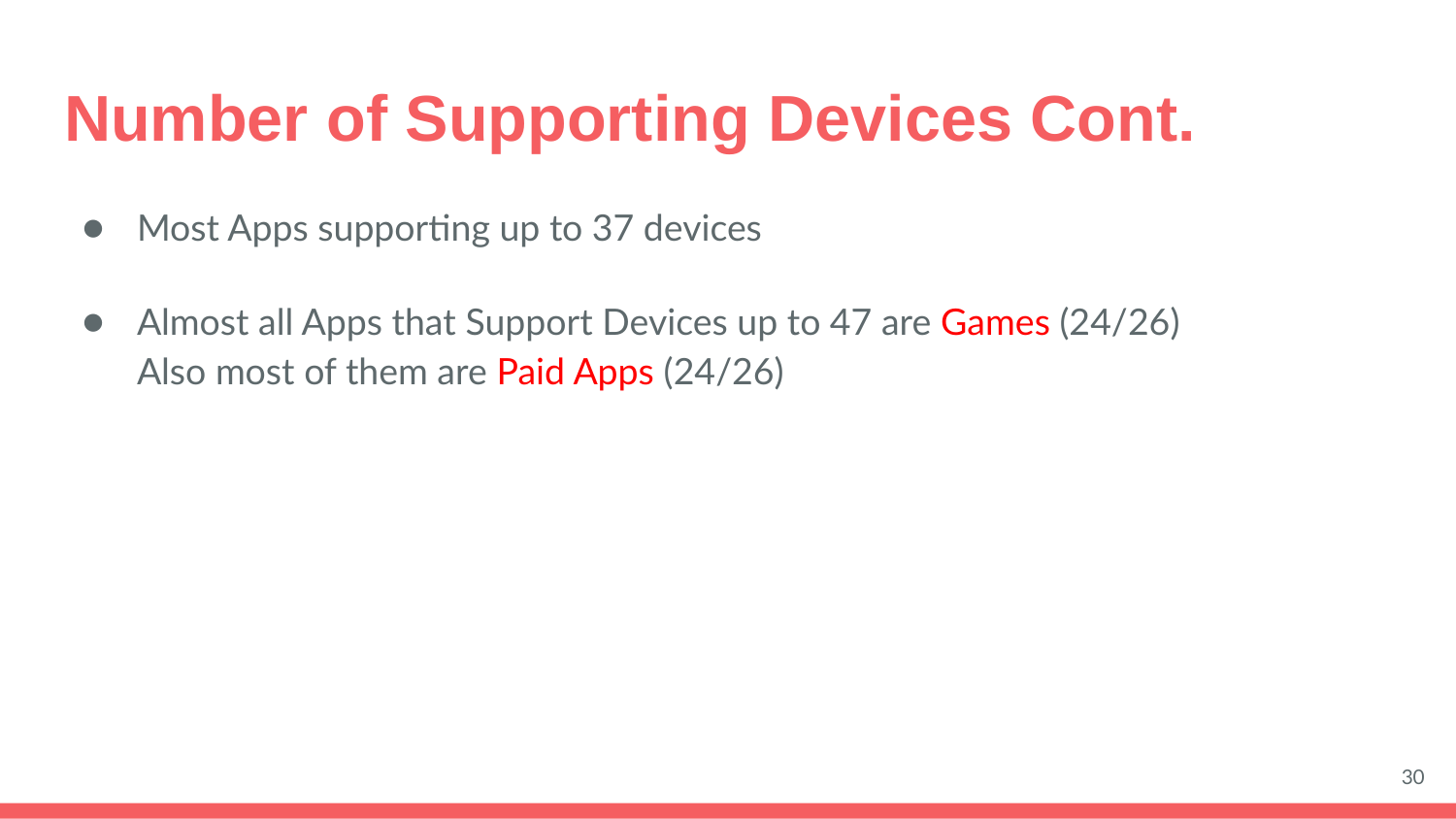

# Number of Supporting Devices Cont.

Most Apps supporting up to 37 devices
Almost all Apps that Support Devices up to 47 are Games (24/26)
Also most of them are Paid Apps (24/26)
30